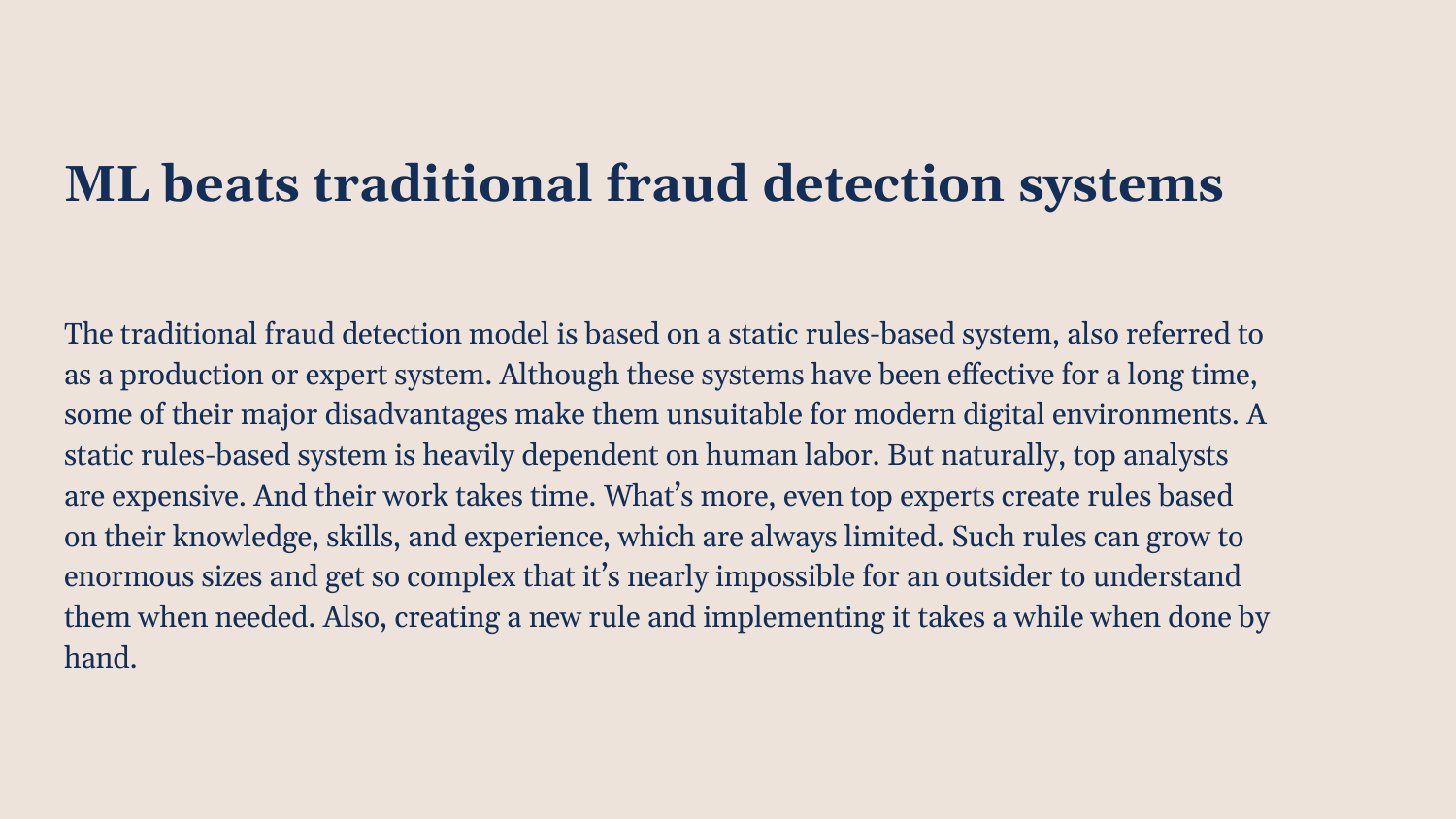

# ML beats traditional fraud detection systems

The traditional fraud detection model is based on a static rules-based system, also referred to as a production or expert system. Although these systems have been effective for a long time, some of their major disadvantages make them unsuitable for modern digital environments. A static rules-based system is heavily dependent on human labor. But naturally, top analysts are expensive. And their work takes time. What’s more, even top experts create rules based on their knowledge, skills, and experience, which are always limited. Such rules can grow to enormous sizes and get so complex that it’s nearly impossible for an outsider to understand them when needed. Also, creating a new rule and implementing it takes a while when done by hand.